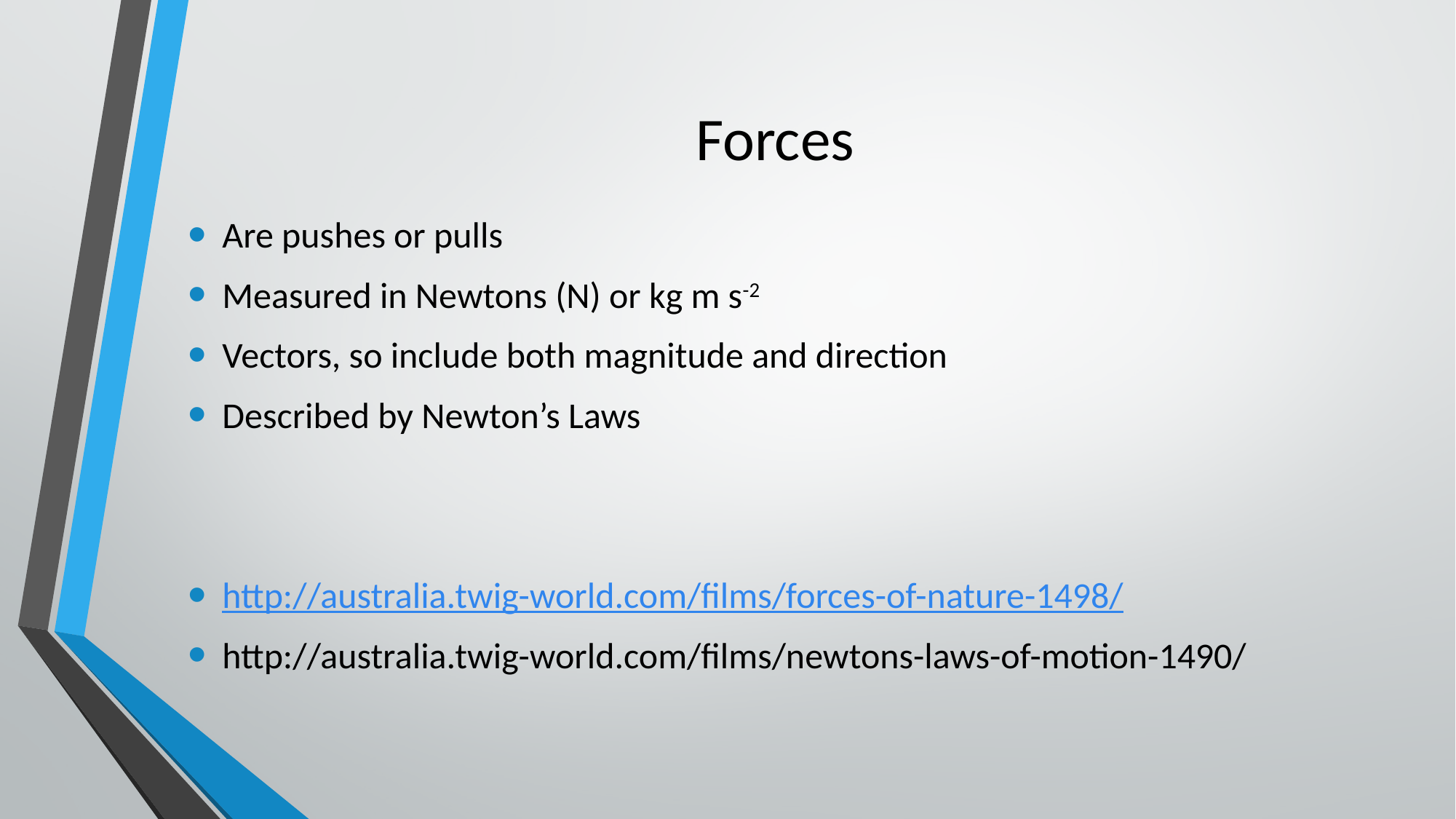

# Forces
Are pushes or pulls
Measured in Newtons (N) or kg m s-2
Vectors, so include both magnitude and direction
Described by Newton’s Laws

http://australia.twig-world.com/films/forces-of-nature-1498/
http://australia.twig-world.com/films/newtons-laws-of-motion-1490/